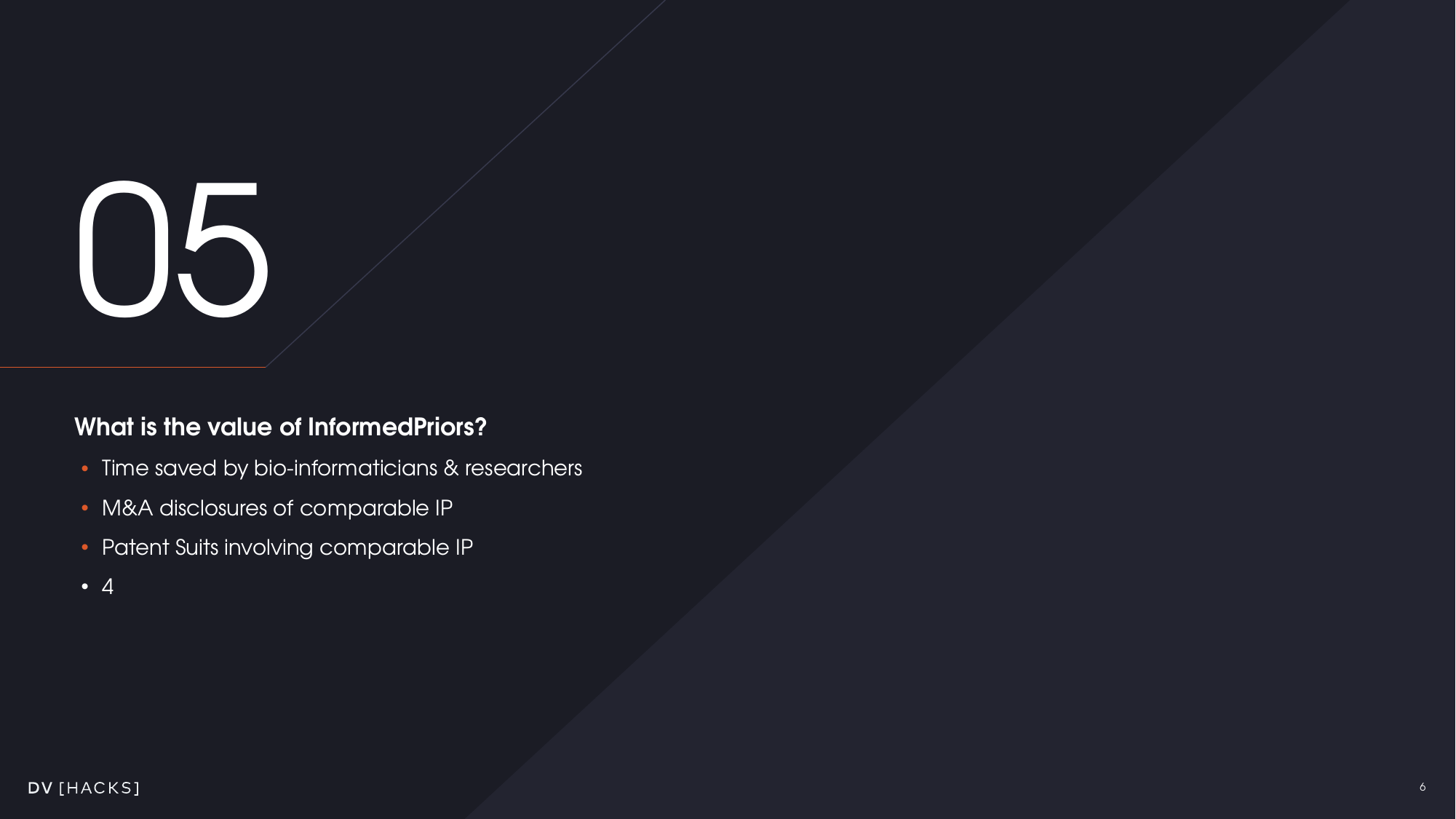

# 05
What is the value of InformedPriors?
Time saved by bio-informaticians & researchers
M&A disclosures of comparable IP
Patent Suits involving comparable IP
4